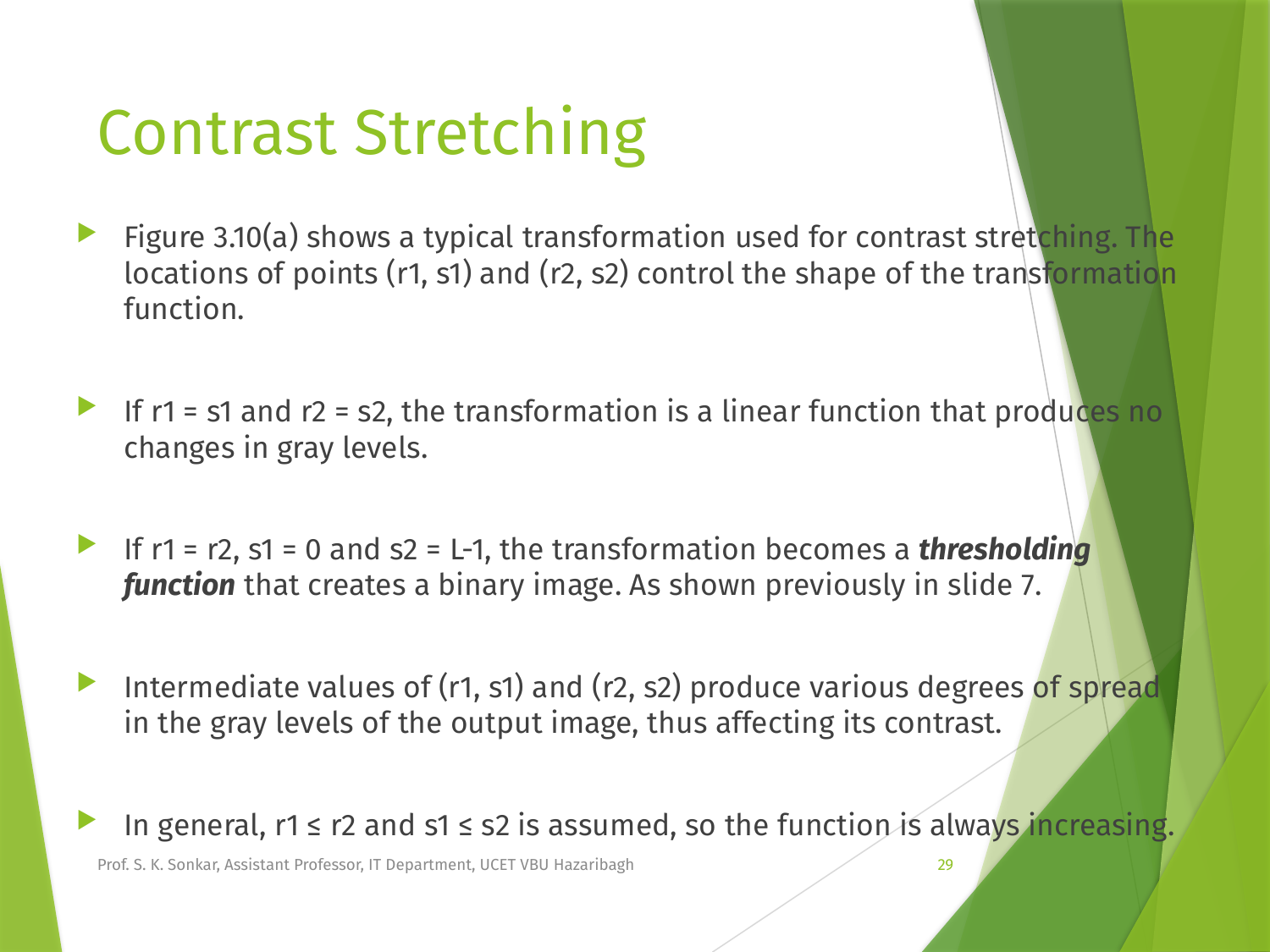

# Contrast Stretching
Figure 3.10(a) shows a typical transformation used for contrast stretching. The locations of points (r1, s1) and (r2, s2) control the shape of the transformation function.

If r1 = s1 and r2 = s2, the transformation is a linear function that produces no changes in gray levels.

If r1 = r2, s1 = 0 and s2 = L-1, the transformation becomes a thresholding function that creates a binary image. As shown previously in slide 7.

Intermediate values of (r1, s1) and (r2, s2) produce various degrees of spread in the gray levels of the output image, thus affecting its contrast.

In general, r1 ≤ r2 and s1 ≤ s2 is assumed, so the function is always increasing.
Prof. S. K. Sonkar, Assistant Professor, IT Department, UCET VBU Hazaribagh
29